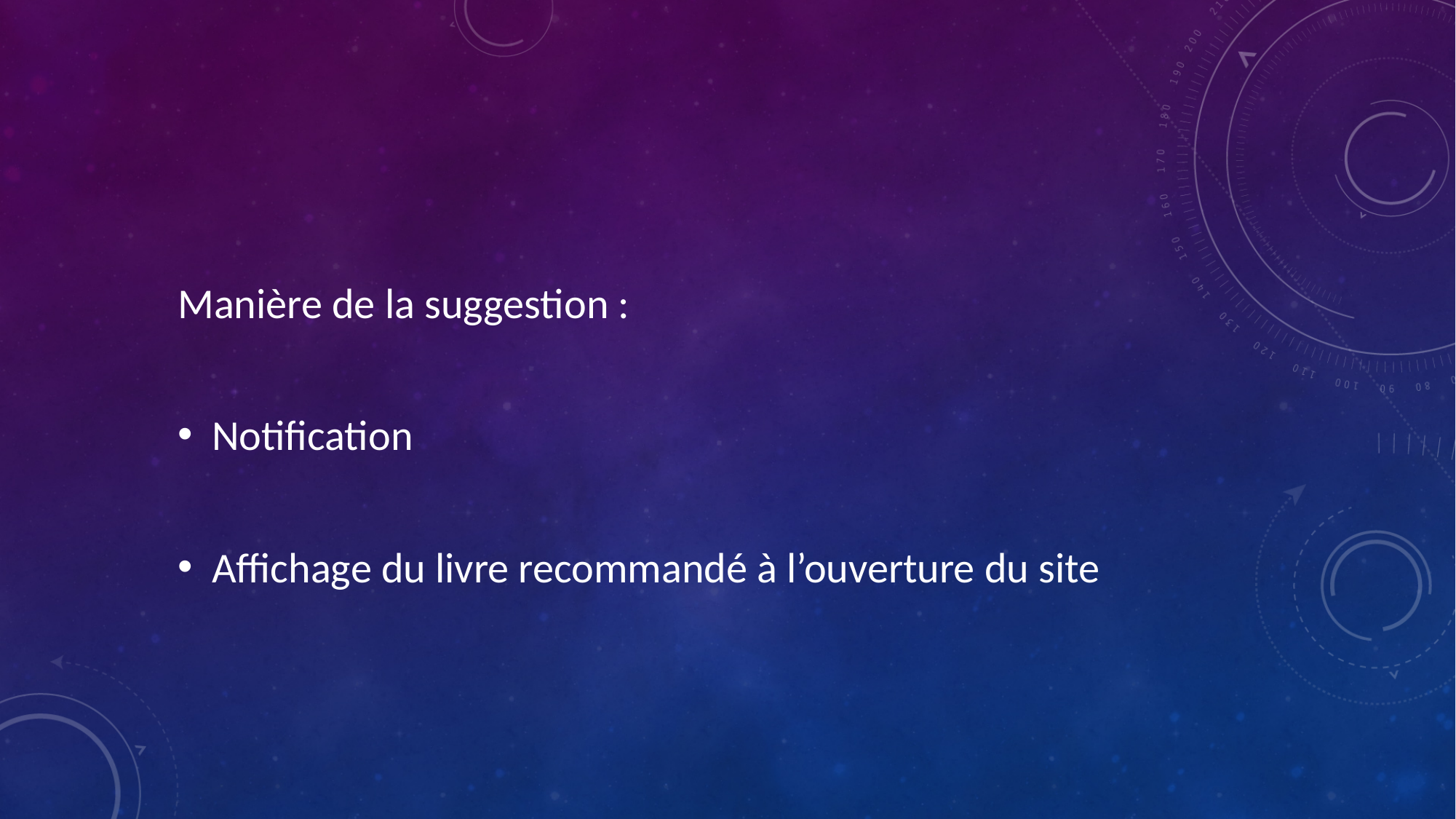

Manière de la suggestion :

Notification

Affichage du livre recommandé à l’ouverture du site